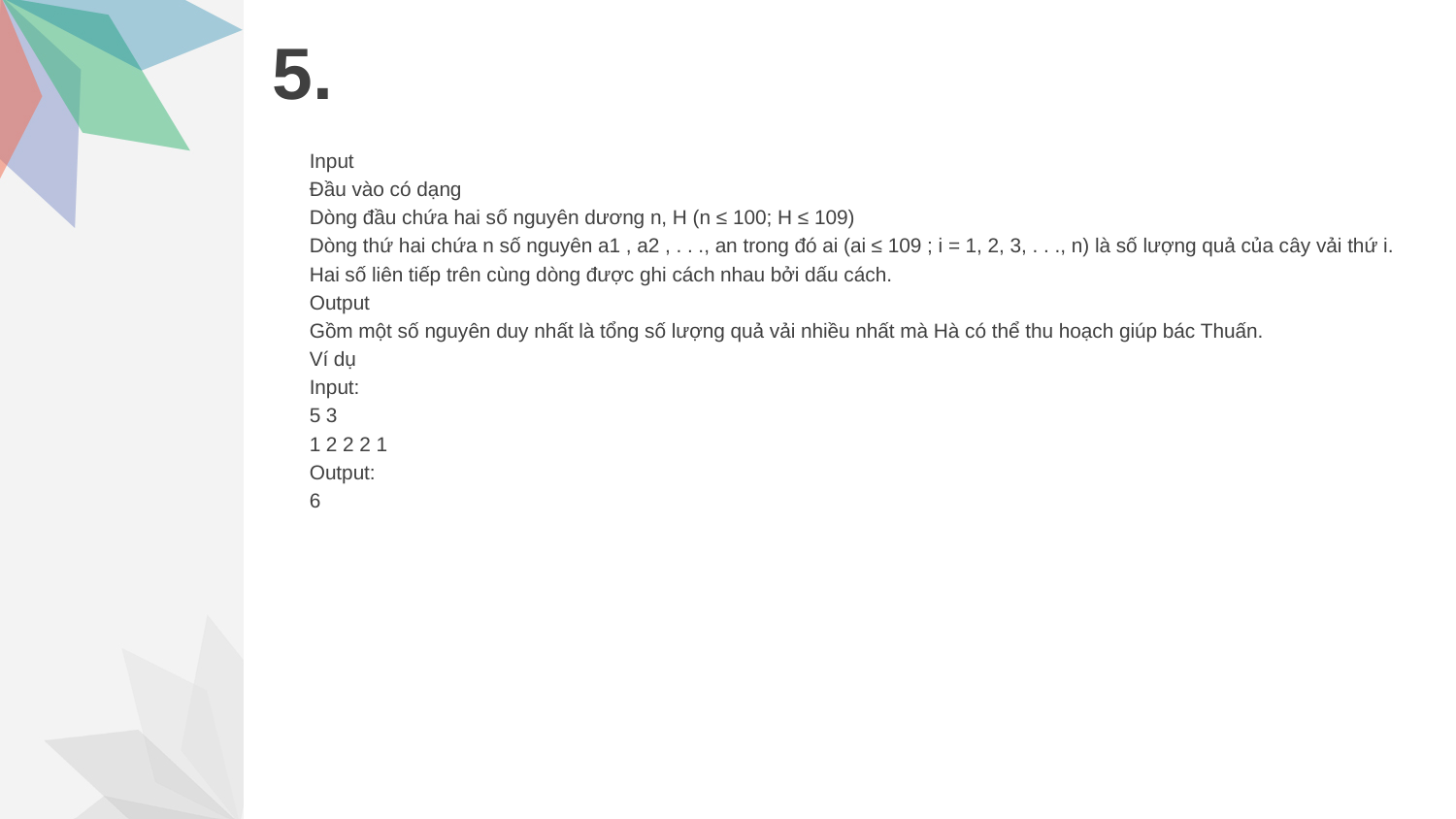

# 5.
Input
Đầu vào có dạng
Dòng đầu chứa hai số nguyên dương n, H (n ≤ 100; H ≤ 109)
Dòng thứ hai chứa n số nguyên a1 , a2 , . . ., an trong đó ai (ai ≤ 109 ; i = 1, 2, 3, . . ., n) là số lượng quả của cây vải thứ i.
Hai số liên tiếp trên cùng dòng được ghi cách nhau bởi dấu cách.
Output
Gồm một số nguyên duy nhất là tổng số lượng quả vải nhiều nhất mà Hà có thể thu hoạch giúp bác Thuấn.
Ví dụ
Input:
5 3
1 2 2 2 1
Output:
6